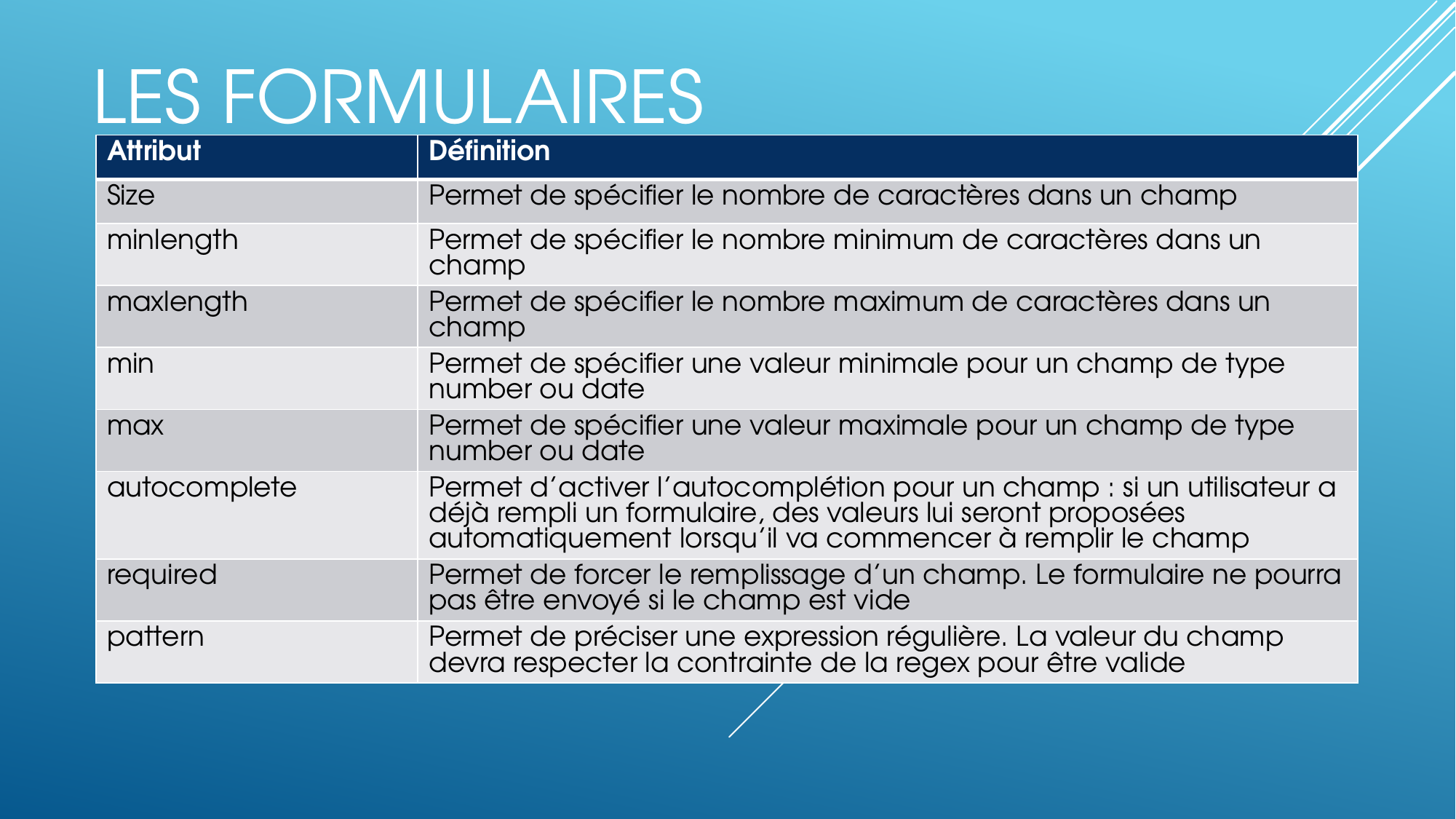

# Les formulaires
| Attribut | Définition |
| --- | --- |
| Size | Permet de spécifier le nombre de caractères dans un champ |
| minlength | Permet de spécifier le nombre minimum de caractères dans un champ |
| maxlength | Permet de spécifier le nombre maximum de caractères dans un champ |
| min | Permet de spécifier une valeur minimale pour un champ de type number ou date |
| max | Permet de spécifier une valeur maximale pour un champ de type number ou date |
| autocomplete | Permet d’activer l’autocomplétion pour un champ : si un utilisateur a déjà rempli un formulaire, des valeurs lui seront proposées automatiquement lorsqu’il va commencer à remplir le champ |
| required | Permet de forcer le remplissage d’un champ. Le formulaire ne pourra pas être envoyé si le champ est vide |
| pattern | Permet de préciser une expression régulière. La valeur du champ devra respecter la contrainte de la regex pour être valide |